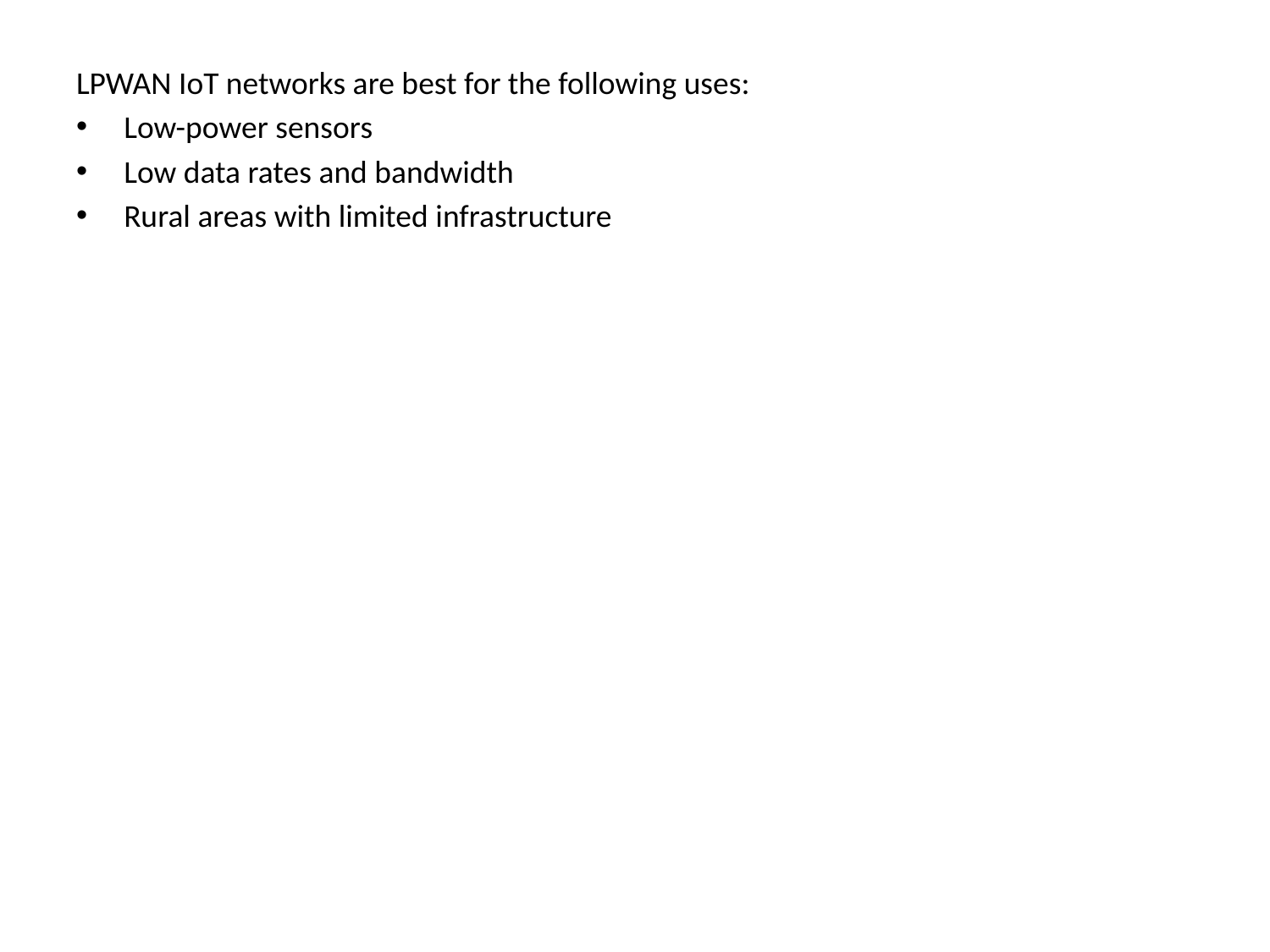

LPWAN IoT networks are best for the following uses:
Low-power sensors
Low data rates and bandwidth
Rural areas with limited infrastructure
‍